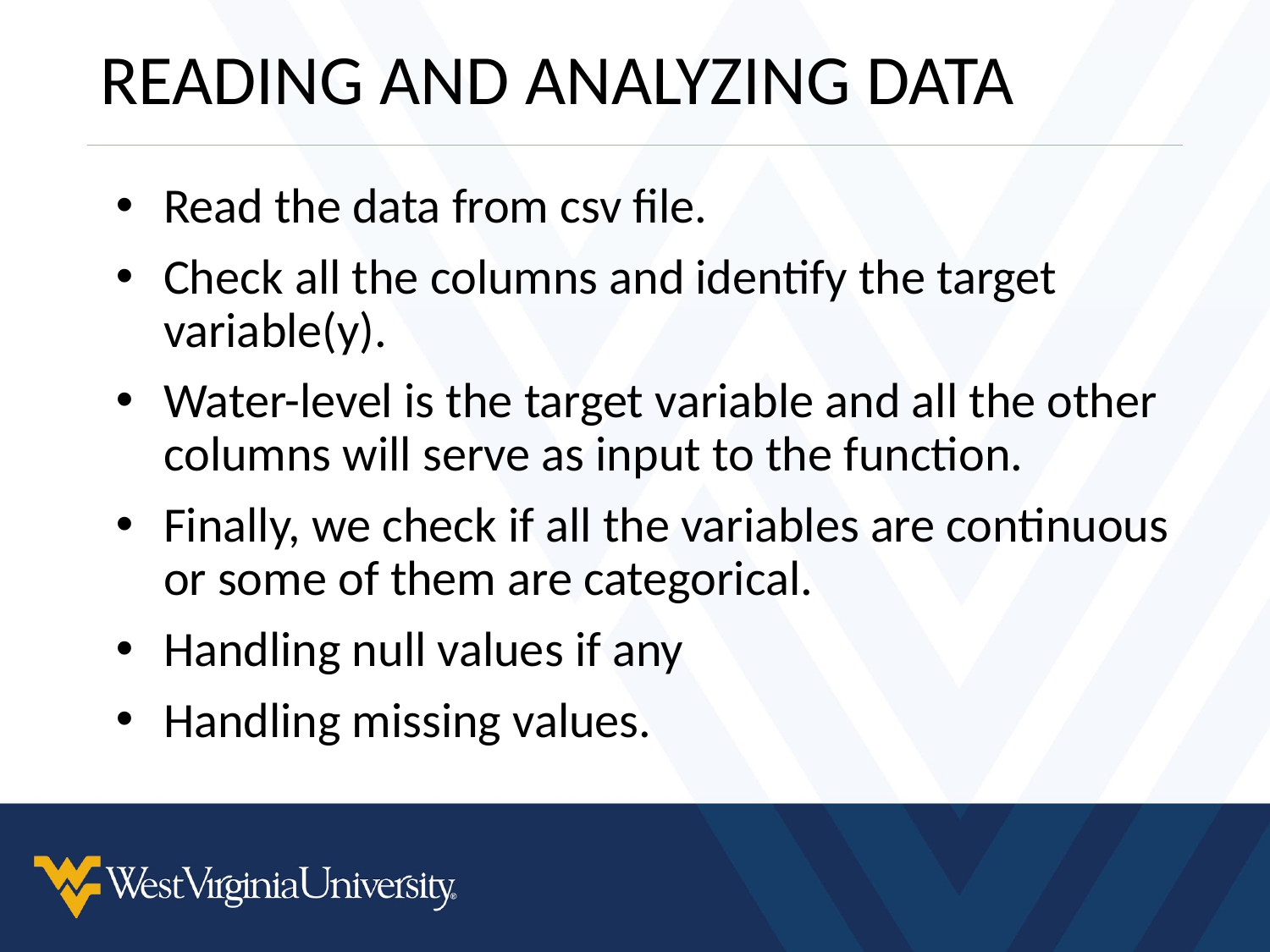

# READING AND ANALYZING DATA
Read the data from csv file.
Check all the columns and identify the target variable(y).
Water-level is the target variable and all the other columns will serve as input to the function.
Finally, we check if all the variables are continuous or some of them are categorical.
Handling null values if any
Handling missing values.